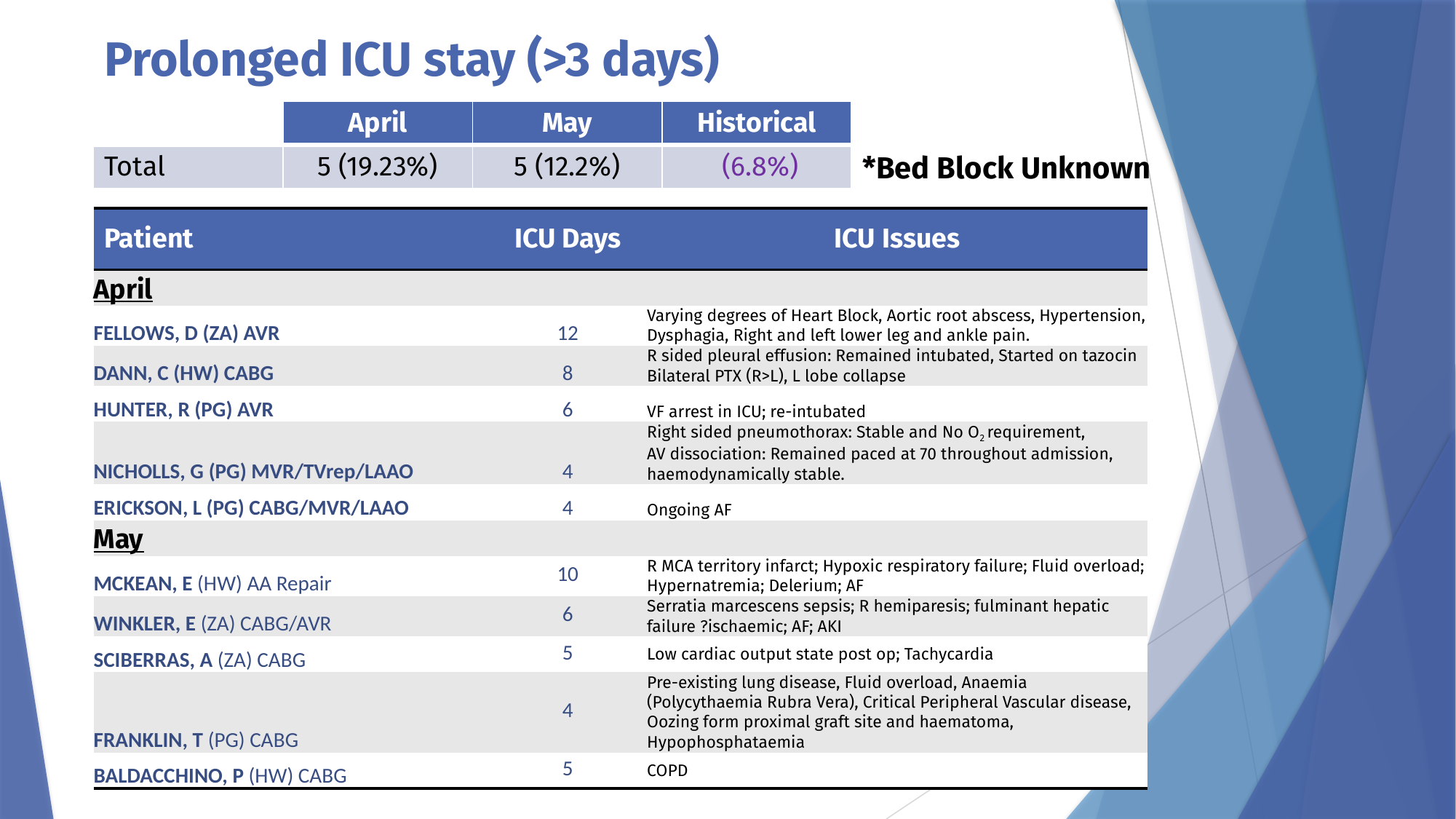

# Prolonged ICU stay (>3 days)
|  | April | May | Historical |
| --- | --- | --- | --- |
| Total | 5 (19.23%) | 5 (12.2%) | (6.8%) |
*Bed Block Unknown
| Patient | ICU Days | ICU Issues |
| --- | --- | --- |
| April |  |  |
| FELLOWS, D (ZA) AVR | 12 | Varying degrees of Heart Block, Aortic root abscess, Hypertension, Dysphagia, Right and left lower leg and ankle pain. |
| DANN, C (HW) CABG | 8 | R sided pleural effusion: Remained intubated, Started on tazocin Bilateral PTX (R>L), L lobe collapse |
| HUNTER, R (PG) AVR | 6 | VF arrest in ICU; re-intubated |
| NICHOLLS, G (PG) MVR/TVrep/LAAO | 4 | Right sided pneumothorax: Stable and No O2 requirement, AV dissociation: Remained paced at 70 throughout admission, haemodynamically stable. |
| ERICKSON, L (PG) CABG/MVR/LAAO | 4 | Ongoing AF |
| May |  |  |
| MCKEAN, E (HW) AA Repair | 10 | R MCA territory infarct; Hypoxic respiratory failure; Fluid overload; Hypernatremia; Delerium; AF |
| WINKLER, E (ZA) CABG/AVR | 6 | Serratia marcescens sepsis; R hemiparesis; fulminant hepatic failure ?ischaemic; AF; AKI |
| SCIBERRAS, A (ZA) CABG | 5 | Low cardiac output state post op; Tachycardia |
| FRANKLIN, T (PG) CABG | 4 | Pre-existing lung disease, Fluid overload, Anaemia (Polycythaemia Rubra Vera), Critical Peripheral Vascular disease, Oozing form proximal graft site and haematoma, Hypophosphataemia |
| BALDACCHINO, P (HW) CABG | 5 | COPD |